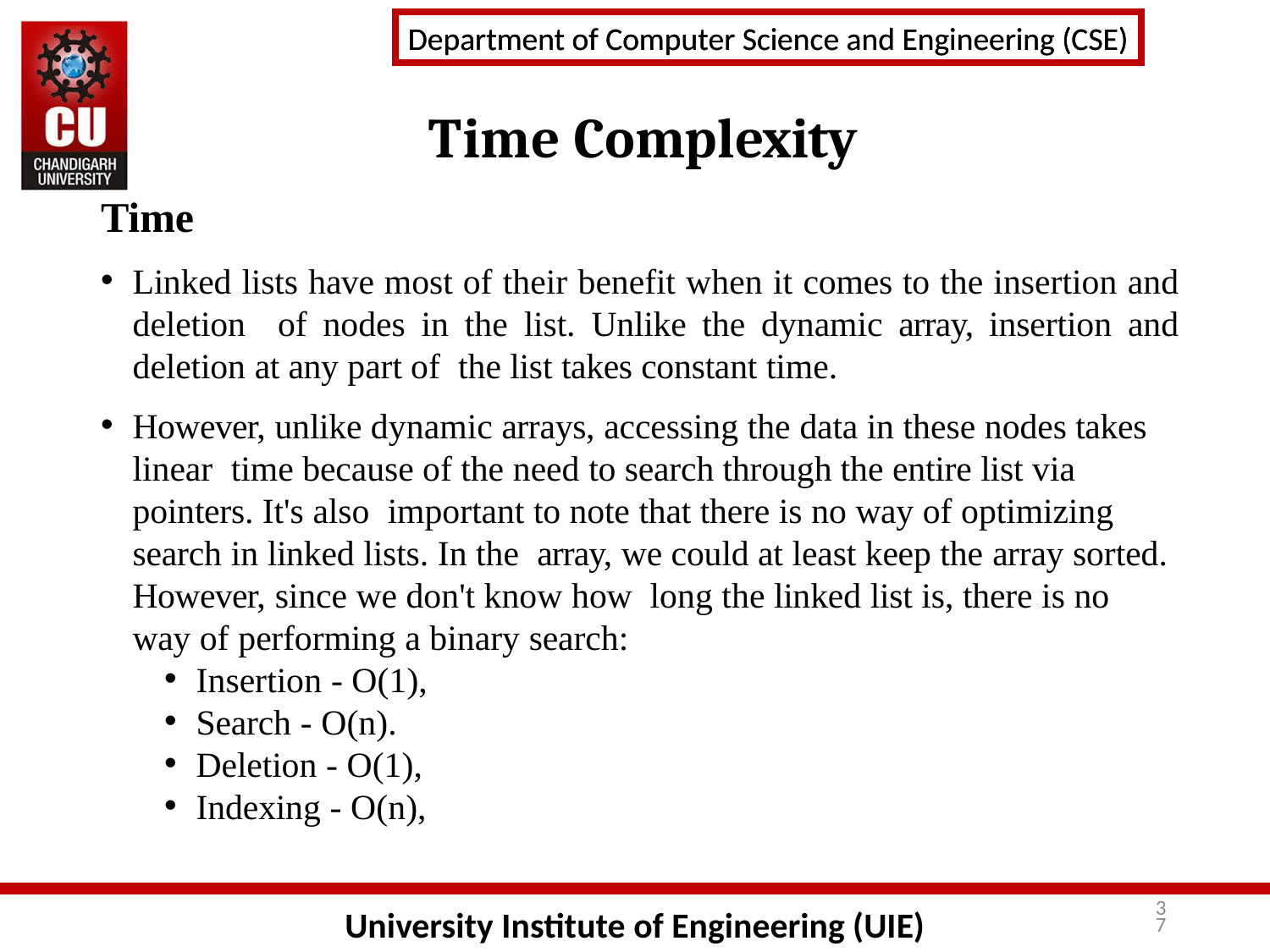

# Time Complexity
Time
Linked lists have most of their benefit when it comes to the insertion and deletion  of nodes in the list. Unlike the dynamic array, insertion and deletion at any part of  the list takes constant time.
However, unlike dynamic arrays, accessing the data in these nodes takes linear  time because of the need to search through the entire list via pointers. It's also  important to note that there is no way of optimizing search in linked lists. In the  array, we could at least keep the array sorted. However, since we don't know how  long the linked list is, there is no way of performing a binary search:
Insertion - O(1),
Search - O(n).
Deletion - O(1),
Indexing - O(n),​
37